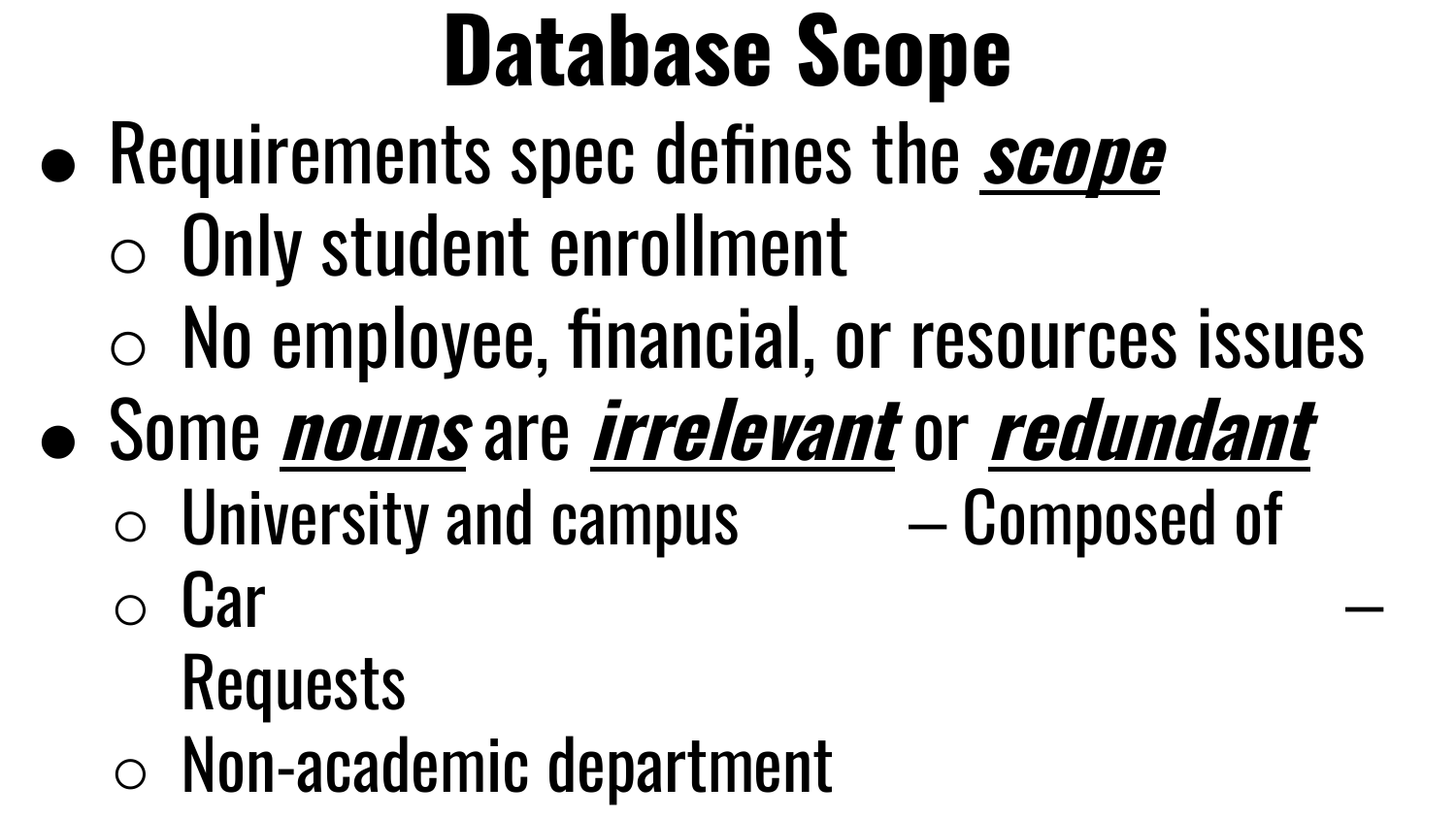

# Database Scope
Requirements spec defines the scope
Only student enrollment
No employee, financial, or resources issues
Some nouns are irrelevant or redundant
University and campus		‒ Composed of
Car								‒ Requests
Non-academic department
Interview and discuss with stakeholders